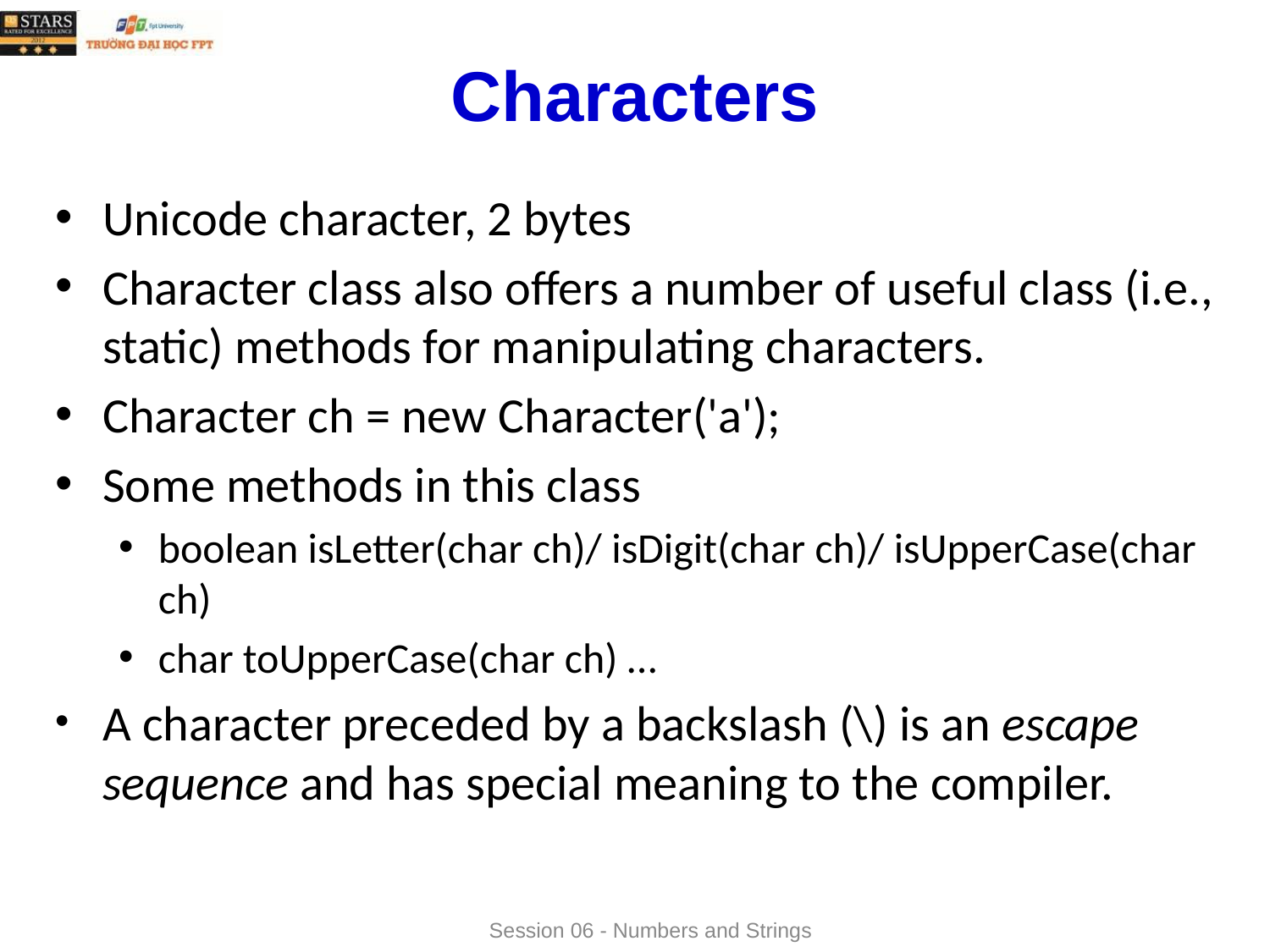

# Characters
Unicode character, 2 bytes
Character class also offers a number of useful class (i.e., static) methods for manipulating characters.
Character ch = new Character('a');
Some methods in this class
boolean isLetter(char ch)/ isDigit(char ch)/ isUpperCase(char ch)
char toUpperCase(char ch) …
A character preceded by a backslash (\) is an escape sequence and has special meaning to the compiler.
Session 06 - Numbers and Strings